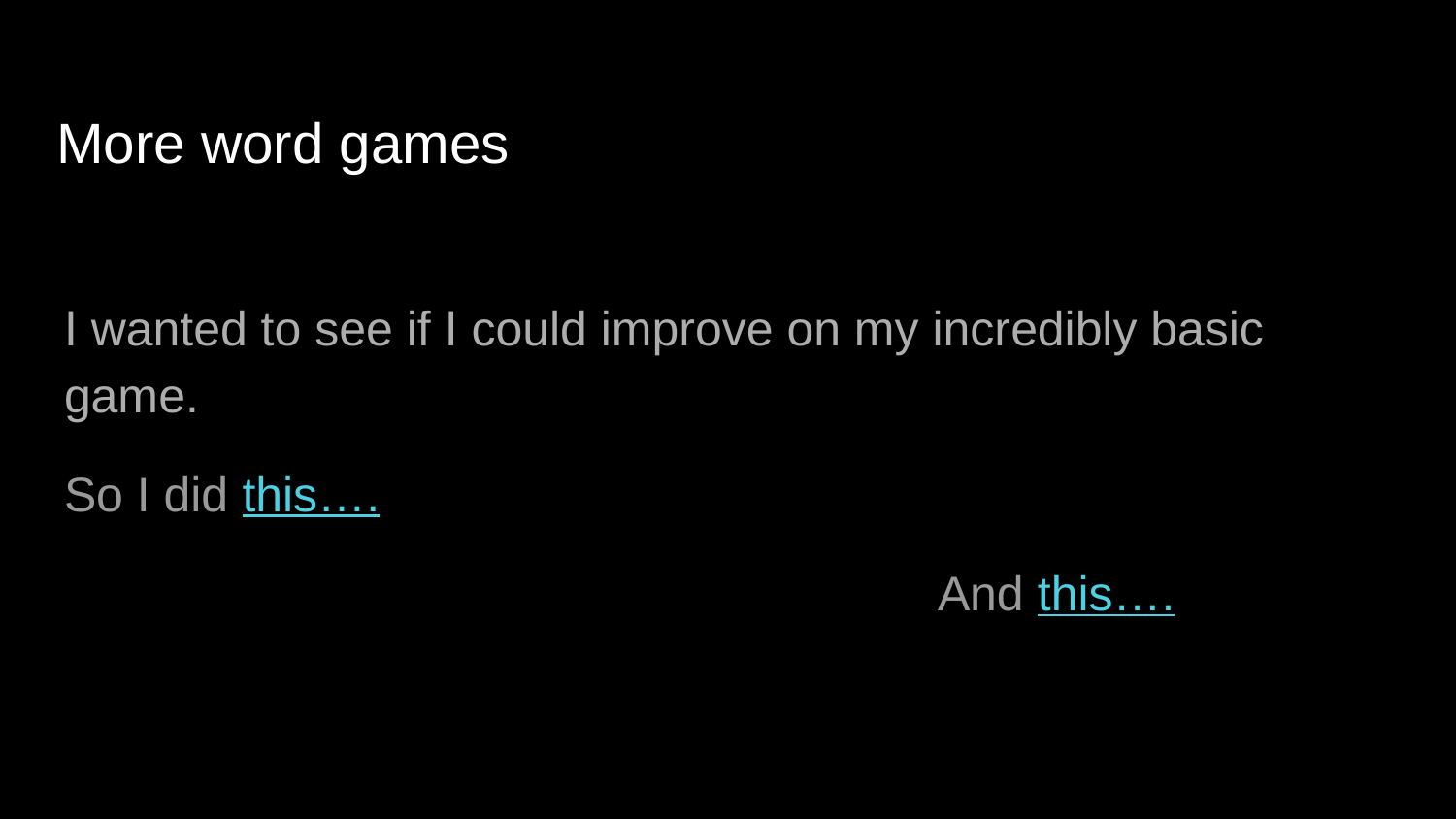

# More word games

I wanted to see if I could improve on my incredibly basic game.
So I did this….
And this….